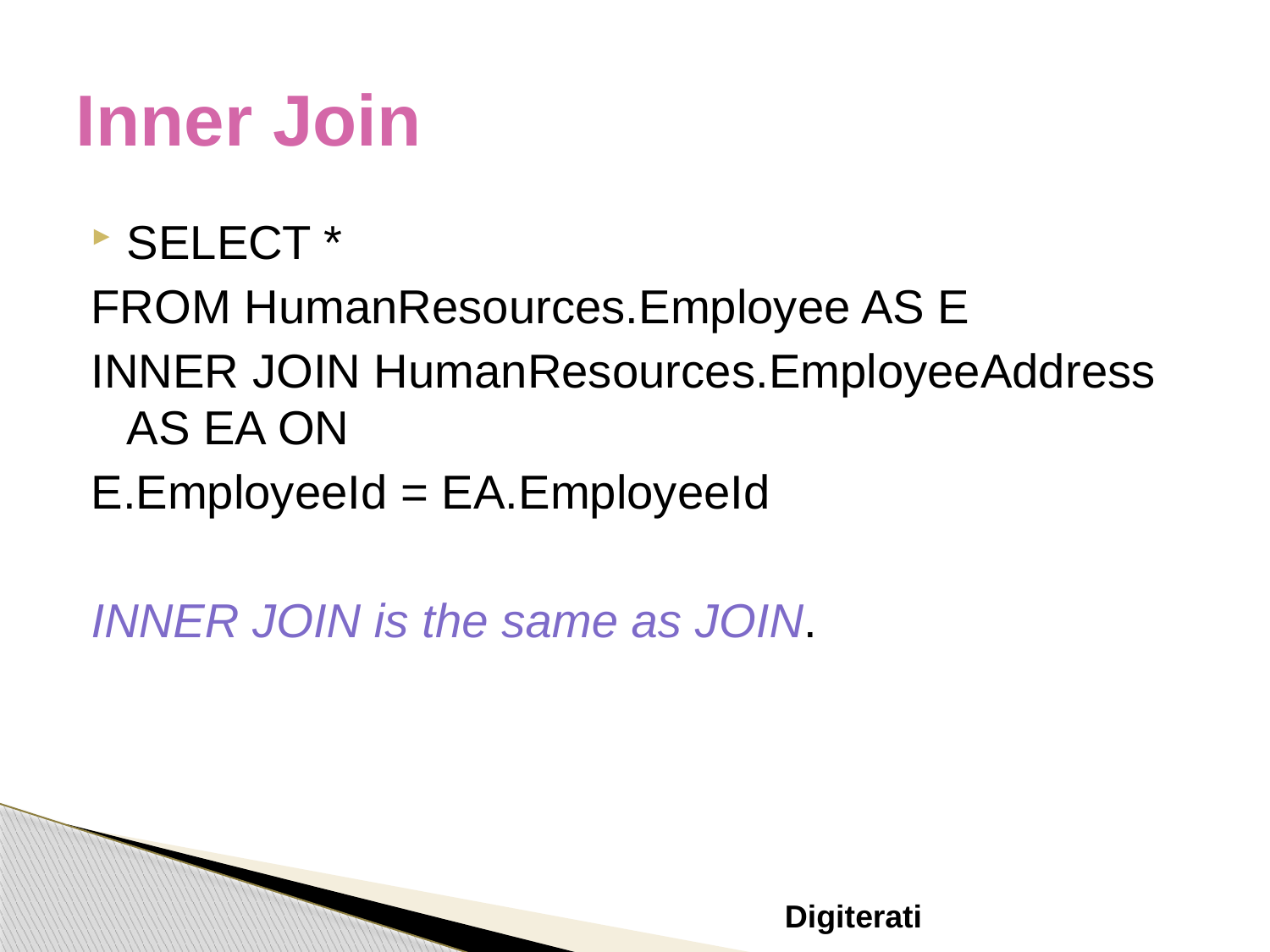

# Inner Join
SELECT *
FROM HumanResources.Employee AS E
INNER JOIN HumanResources.EmployeeAddress AS EA ON
E.EmployeeId = EA.EmployeeId

INNER JOIN is the same as JOIN.

Digiterati